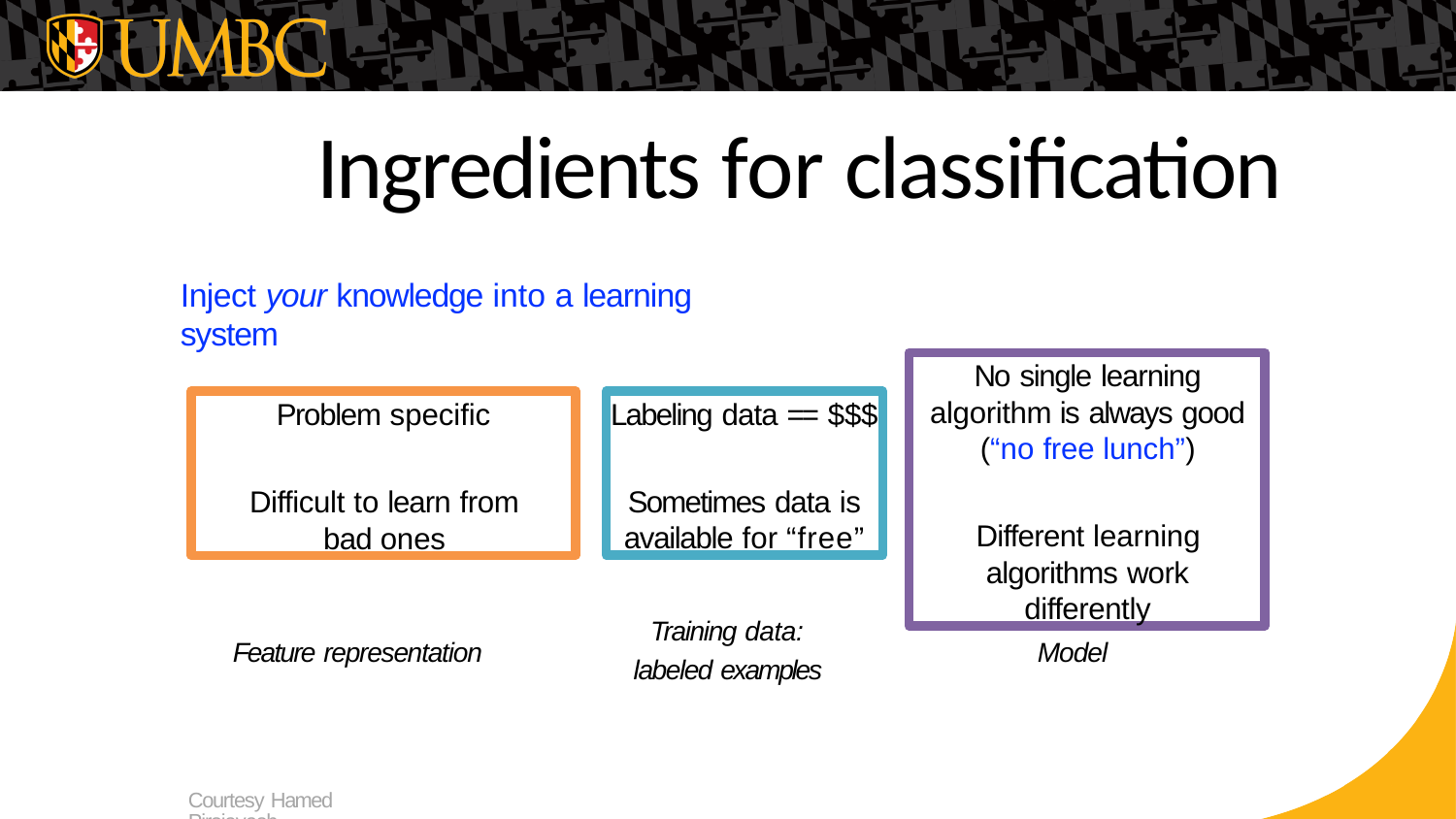

# Ingredients for classification
Inject your knowledge into a learning system
No single learning algorithm is always good (“no free lunch”)

Different learning algorithms work differently
Labeling data == $$$

Sometimes data is
available for “free”
Problem specific

Difficult to learn from bad ones
Training data: labeled examples
Feature representation
Model
Courtesy Hamed Pirsiavash
47